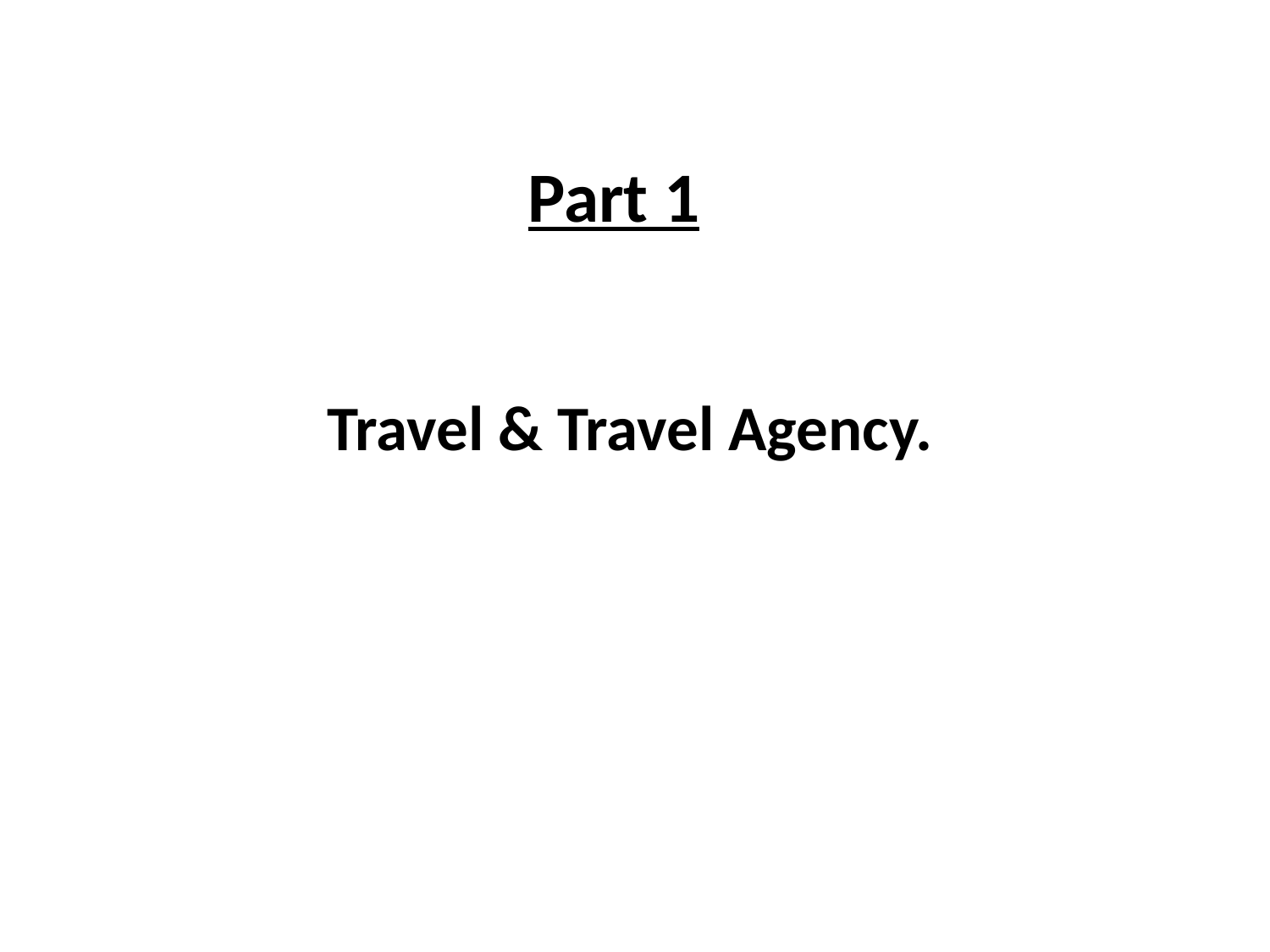

Part 1
   Travel & Travel Agency.